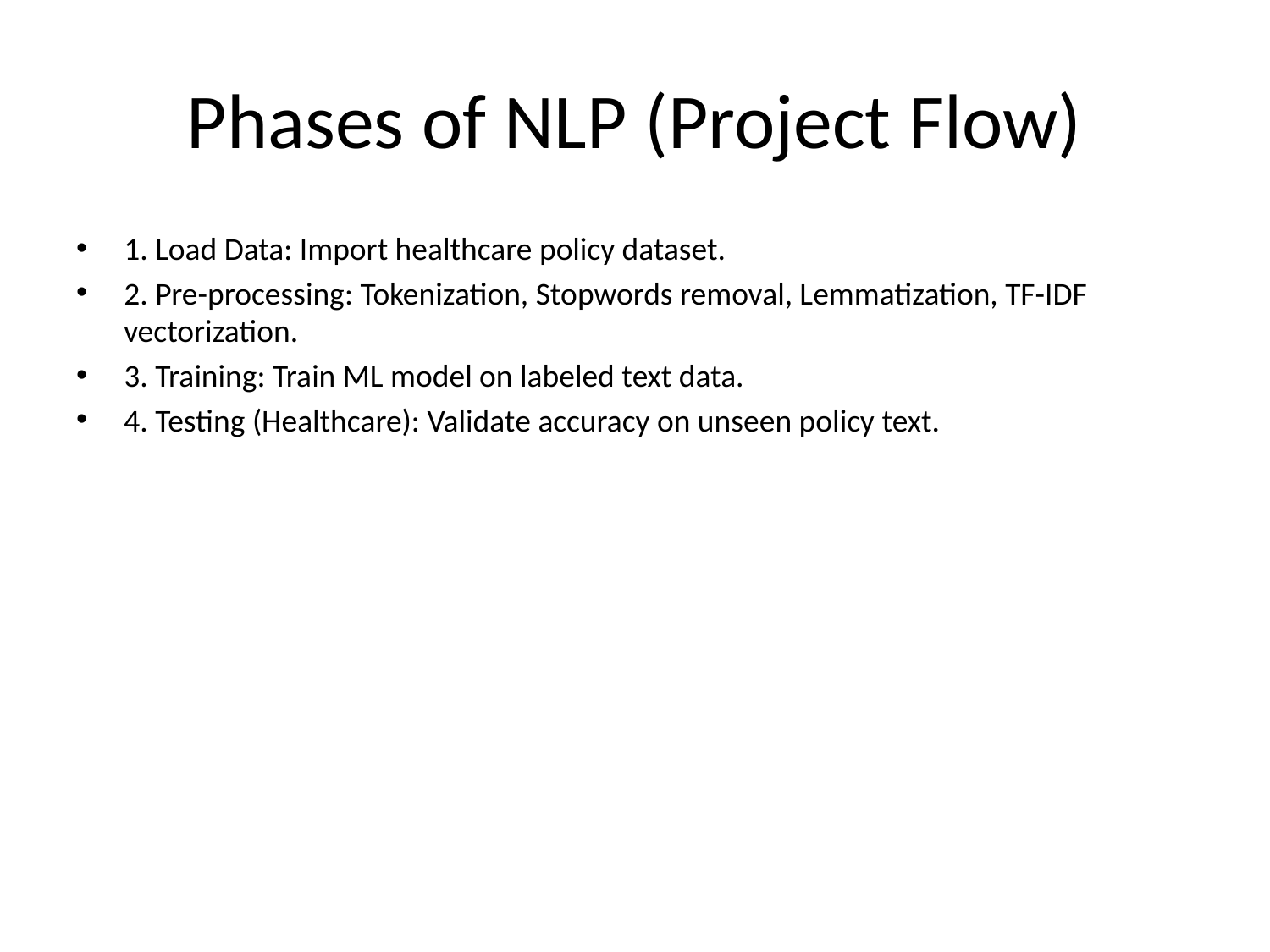

# Phases of NLP (Project Flow)
1. Load Data: Import healthcare policy dataset.
2. Pre-processing: Tokenization, Stopwords removal, Lemmatization, TF-IDF vectorization.
3. Training: Train ML model on labeled text data.
4. Testing (Healthcare): Validate accuracy on unseen policy text.